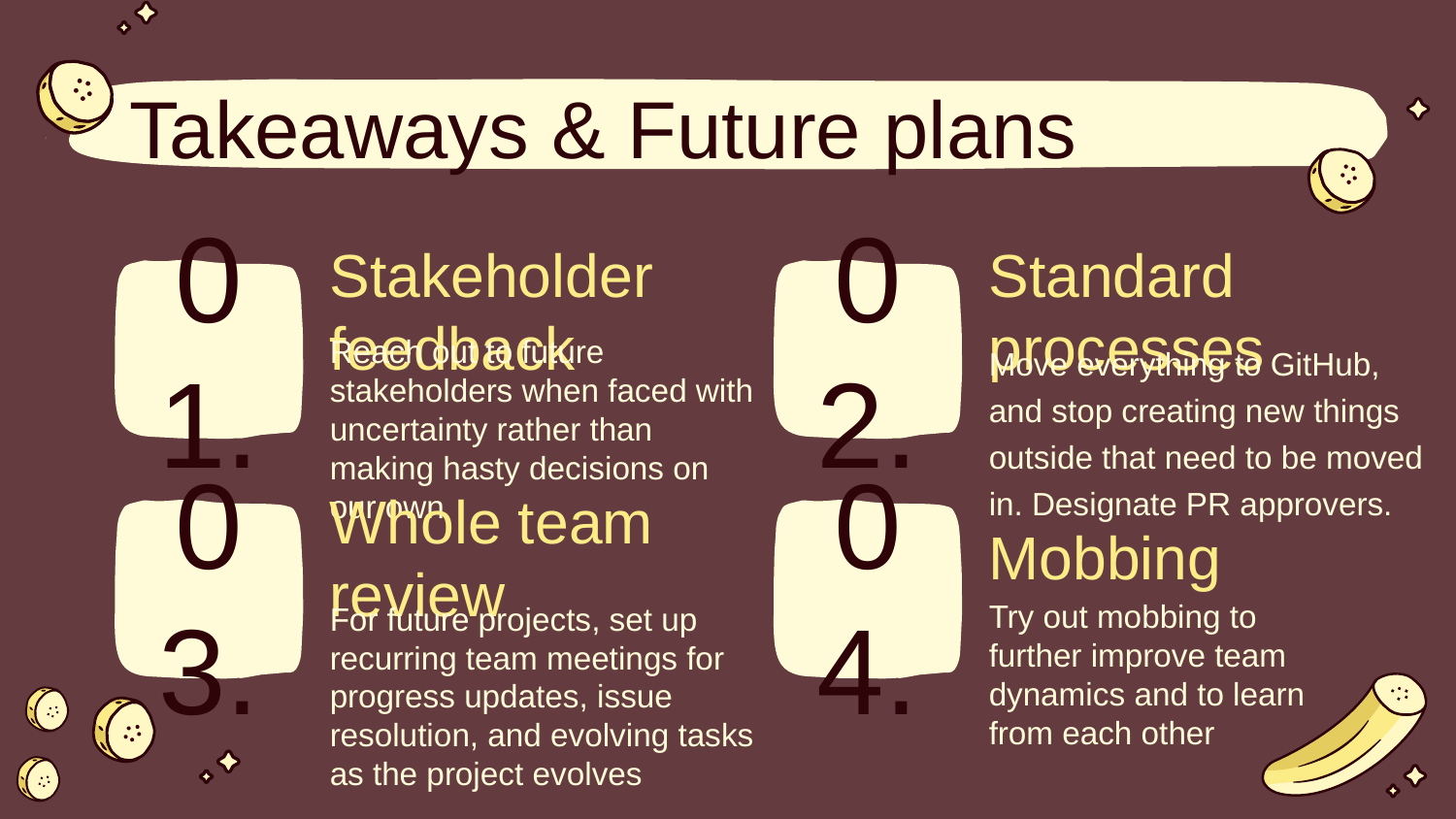

Takeaways & Future plans

01.
# Stakeholder feedback
02.
Standard processes
Move everything to GitHub, and stop creating new things outside that need to be moved in. Designate PR approvers.

Reach out to future stakeholders when faced with uncertainty rather than making hasty decisions on our own

03.
Whole team review
04.
Mobbing
Try out mobbing to further improve team dynamics and to learn from each other
For future projects, set up recurring team meetings for progress updates, issue resolution, and evolving tasks as the project evolves